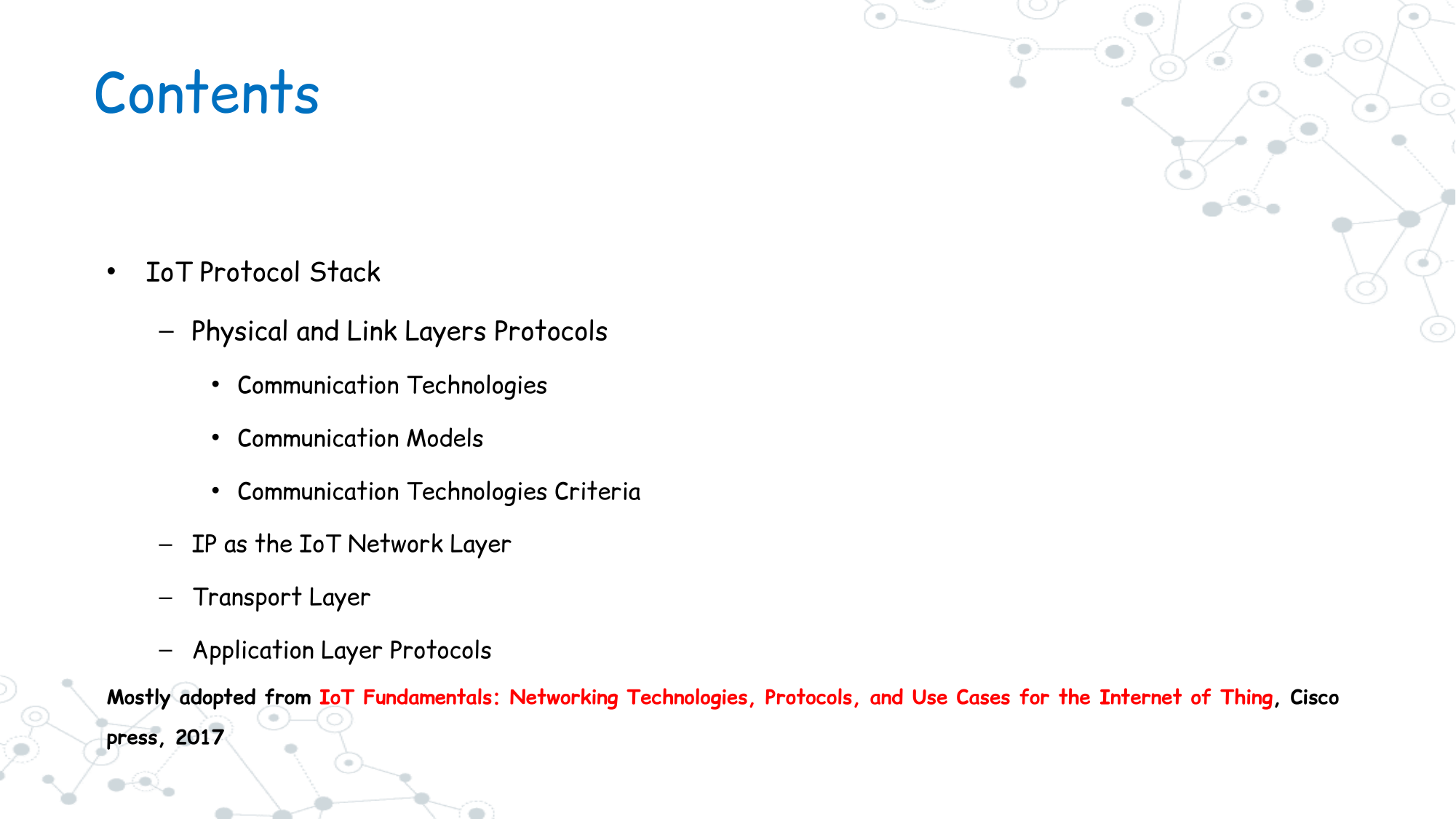

# Contents
IoT Protocol Stack
Physical and Link Layers Protocols
Communication Technologies
Communication Models
Communication Technologies Criteria
IP as the IoT Network Layer
Transport Layer
Application Layer Protocols
Mostly adopted from IoT Fundamentals: Networking Technologies, Protocols, and Use Cases for the Internet of Thing, Cisco press, 2017